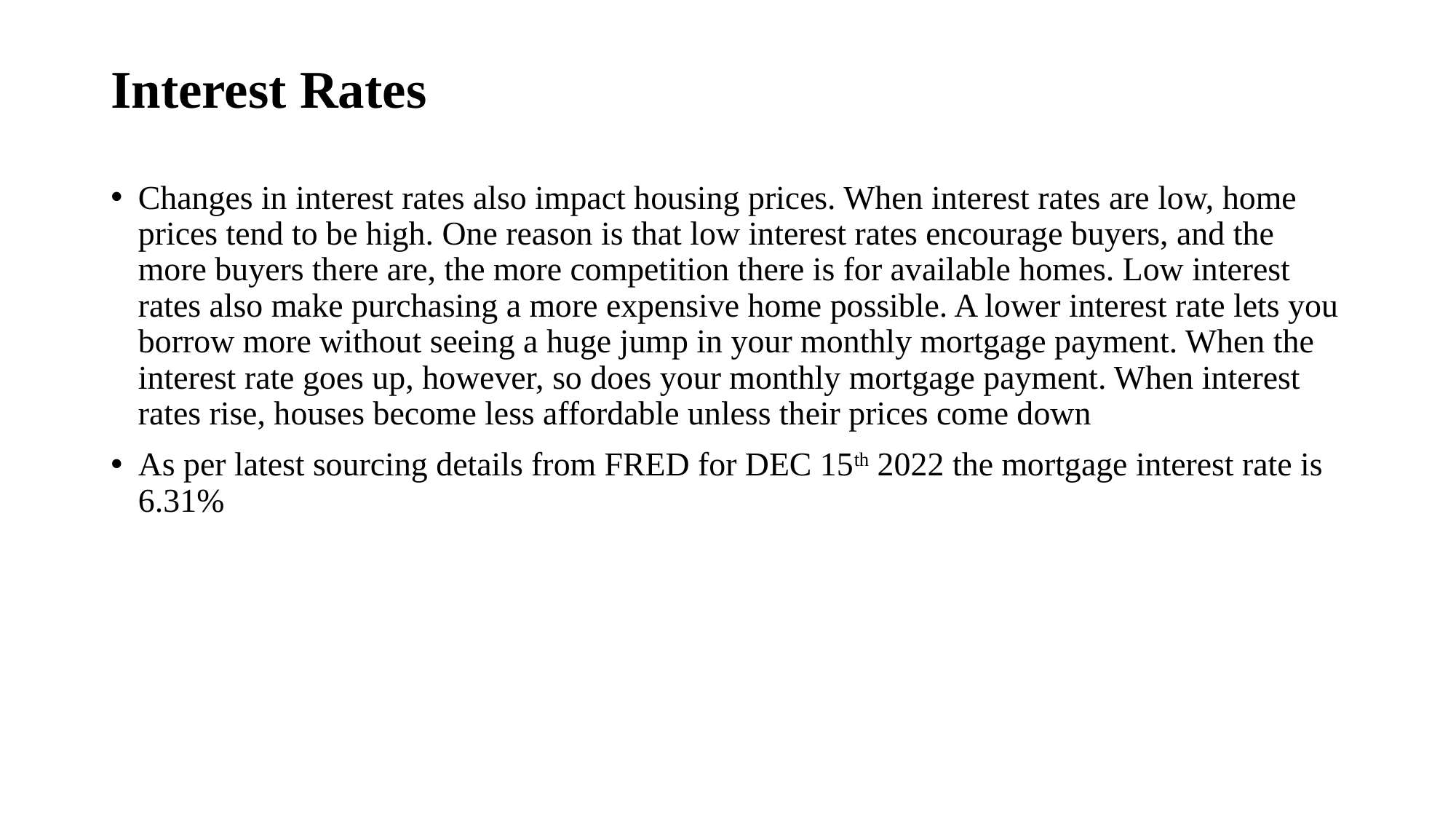

# Interest Rates
Changes in interest rates also impact housing prices. When interest rates are low, home prices tend to be high. One reason is that low interest rates encourage buyers, and the more buyers there are, the more competition there is for available homes. Low interest rates also make purchasing a more expensive home possible. A lower interest rate lets you borrow more without seeing a huge jump in your monthly mortgage payment. When the interest rate goes up, however, so does your monthly mortgage payment. When interest rates rise, houses become less affordable unless their prices come down
As per latest sourcing details from FRED for DEC 15th 2022 the mortgage interest rate is 6.31%